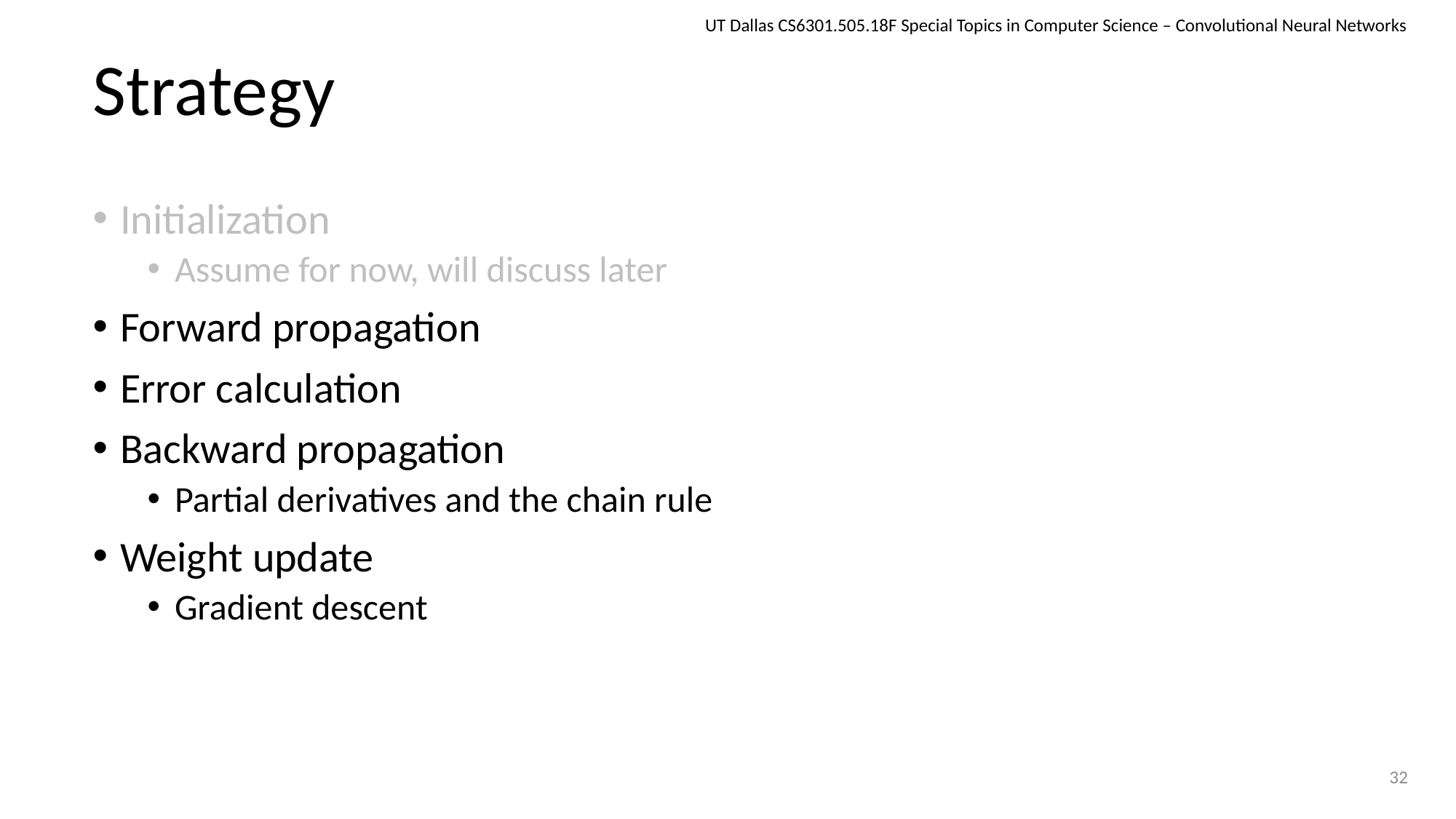

UT Dallas CS6301.505.18F Special Topics in Computer Science – Convolutional Neural Networks
# Strategy
Initialization
Assume for now, will discuss later
Forward propagation
Error calculation
Backward propagation
Partial derivatives and the chain rule
Weight update
Gradient descent
32